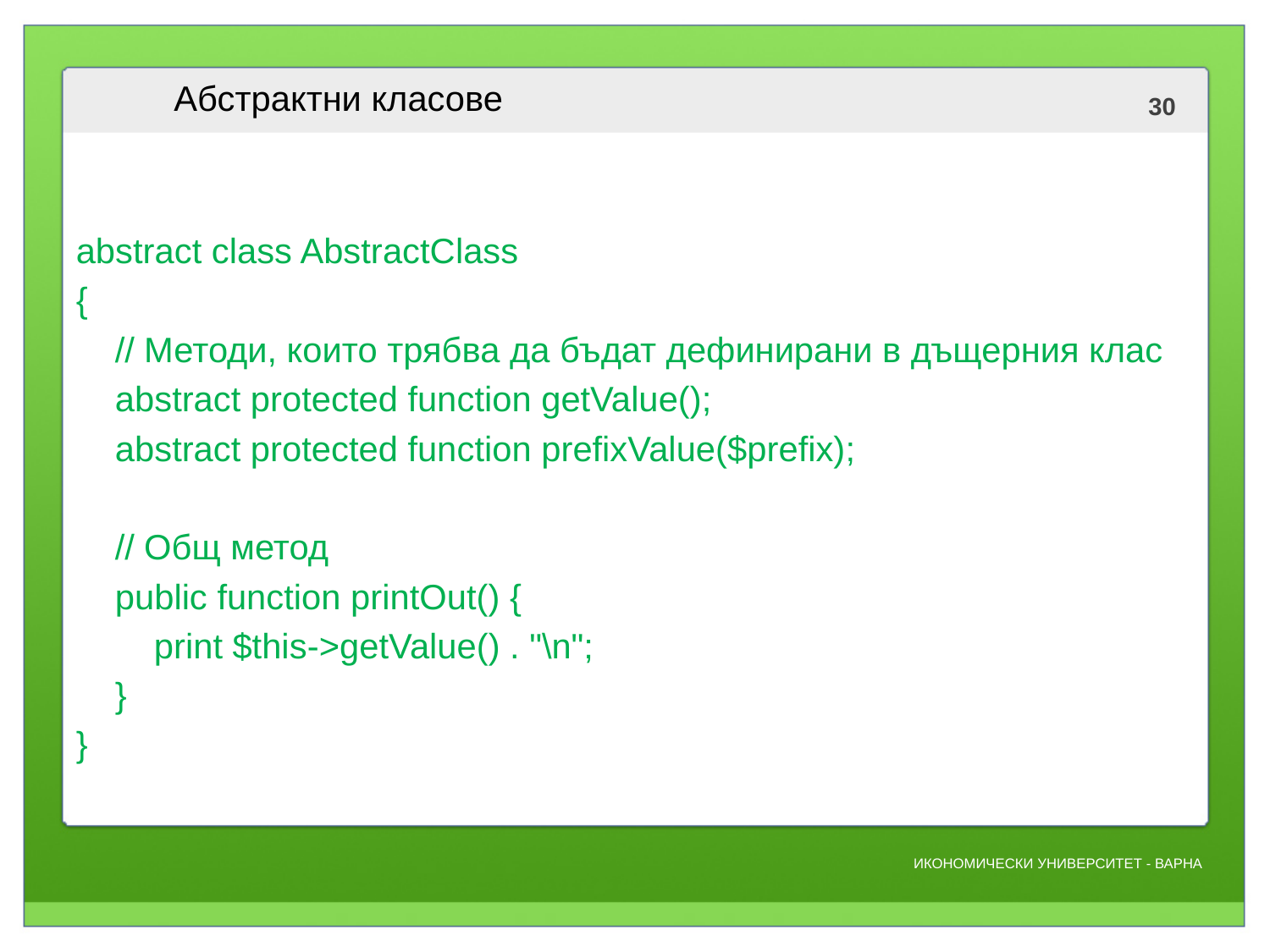

# Абстрактни класове
abstract class AbstractClass
{
    // Методи, които трябва да бъдат дефинирани в дъщерния клас
    abstract protected function getValue();
    abstract protected function prefixValue($prefix);

    // Общ метод
    public function printOut() {
        print $this->getValue() . "\n";
    }
}